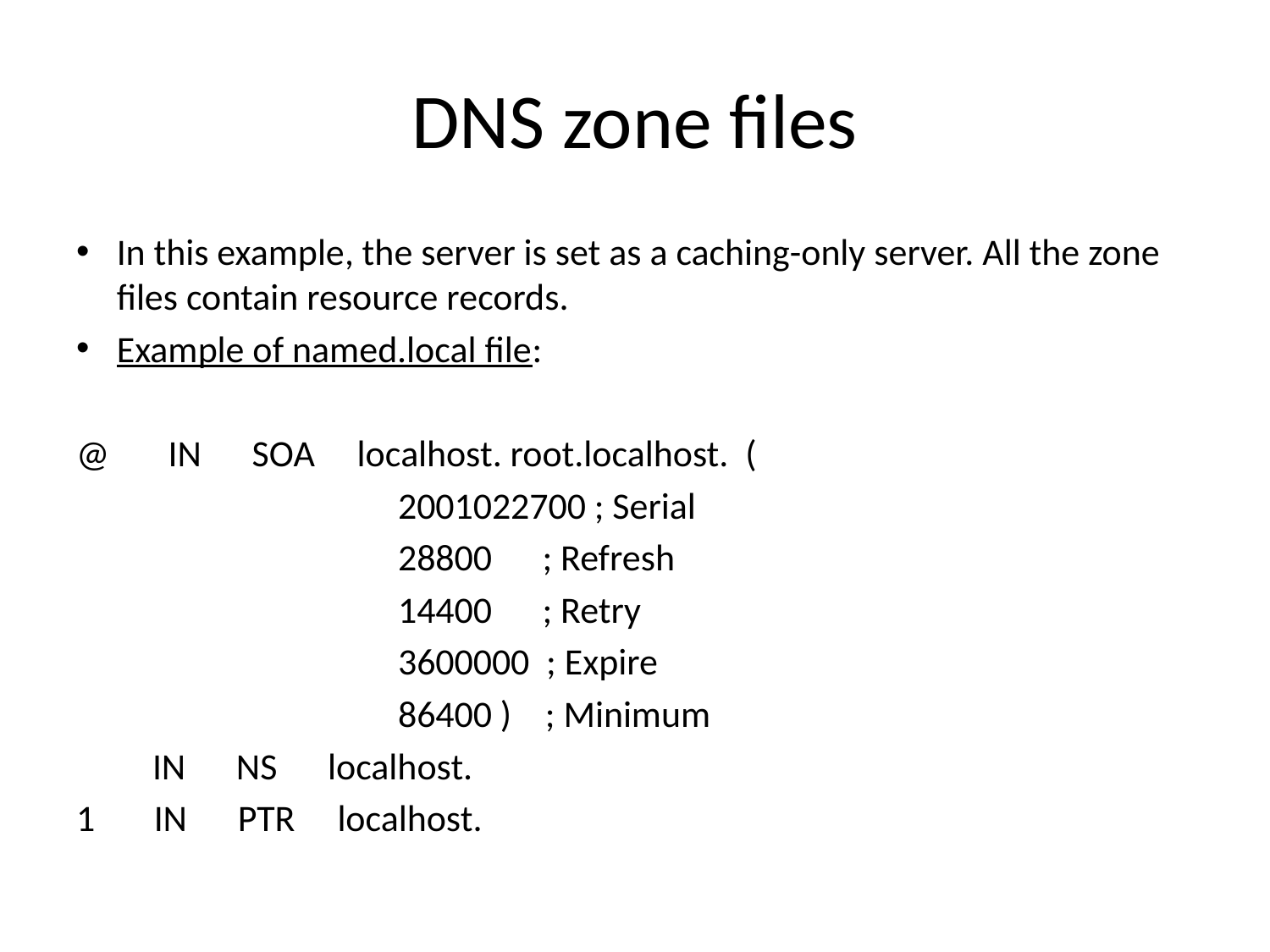

# DNS zone files
In this example, the server is set as a caching-only server. All the zone files contain resource records.
Example of named.local file:

@       IN      SOA     localhost. root.localhost.  (
                                      2001022700 ; Serial
                                      28800      ; Refresh
                                      14400      ; Retry
                                      3600000  ; Expire
                                      86400 )    ; Minimum
         IN      NS      localhost.
1       IN      PTR     localhost.